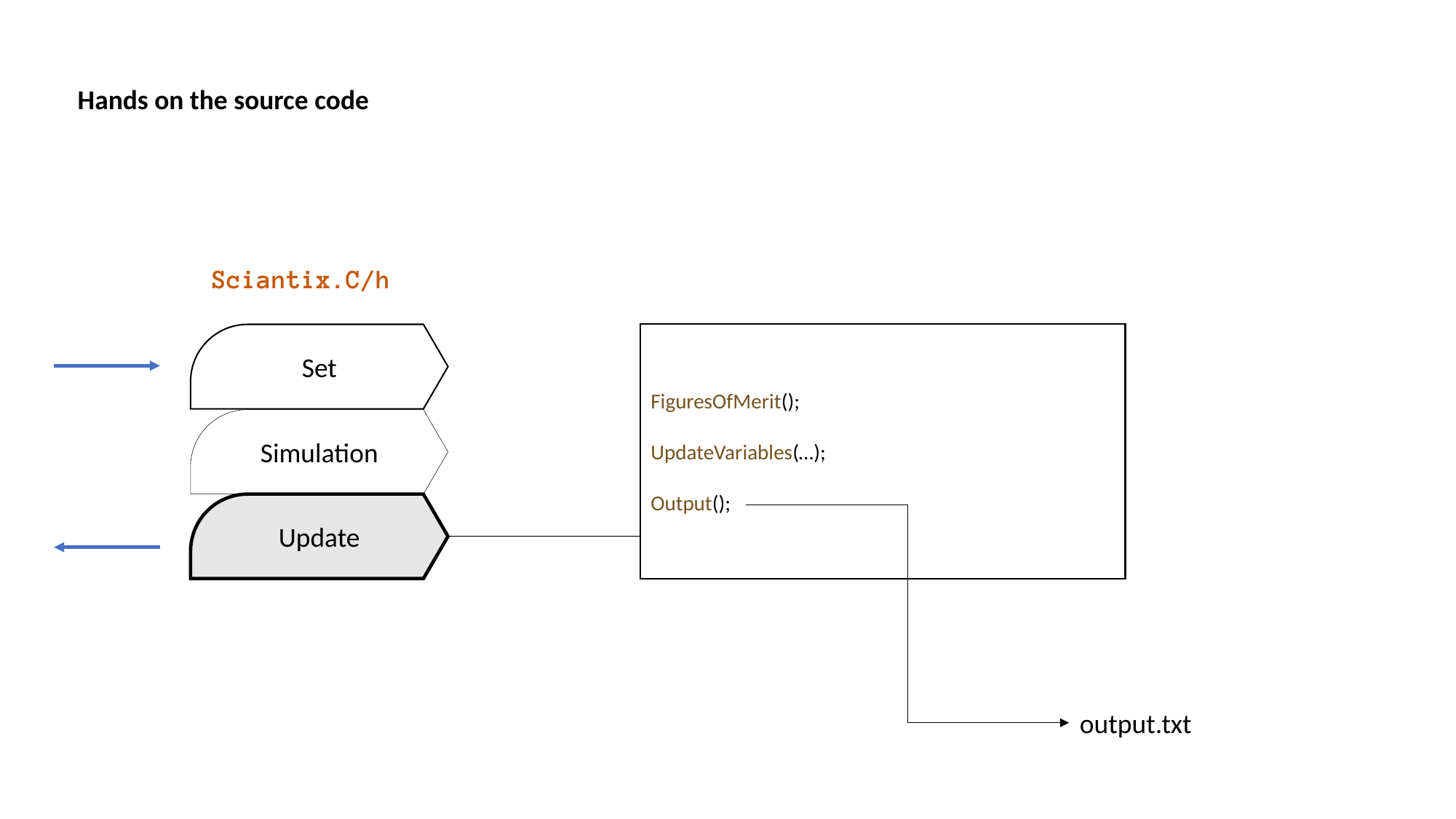

# Hands on the source code
Sciantix.C/h
Set
FiguresOfMerit();
UpdateVariables(…);
Output();
Simulation
Update
output.txt